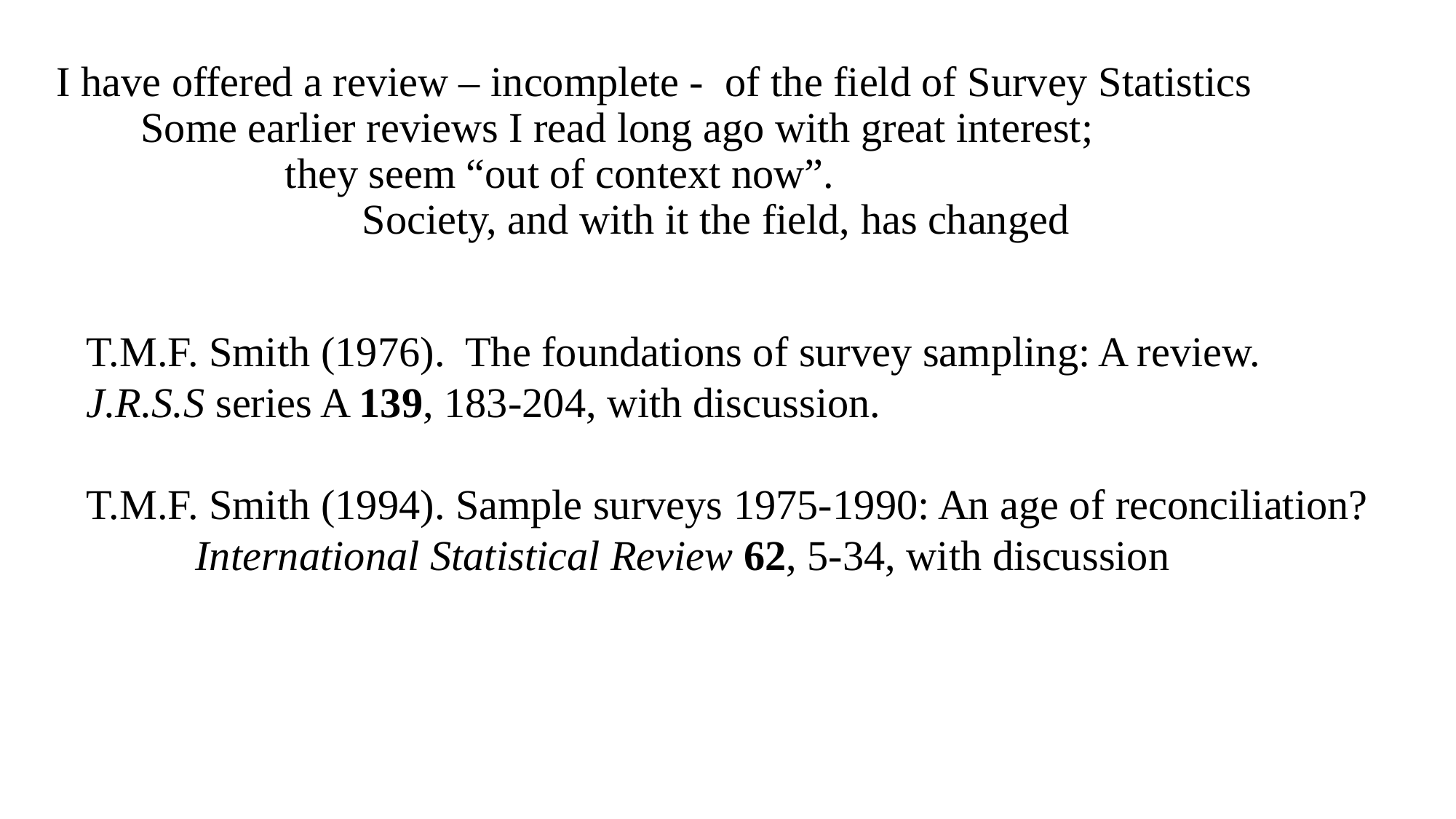

# I have offered a review – incomplete -  of the field of Survey Statistics Some earlier reviews I read long ago with great interest;         			 they seem “out of context now”. Society, and with it the field, has changed
T.M.F. Smith (1976).  The foundations of survey sampling: A review.  	J.R.S.S series A 139, 183-204, with discussion.

T.M.F. Smith (1994). Sample surveys 1975-1990: An age of reconciliation?  	International Statistical Review 62, 5-34, with discussion